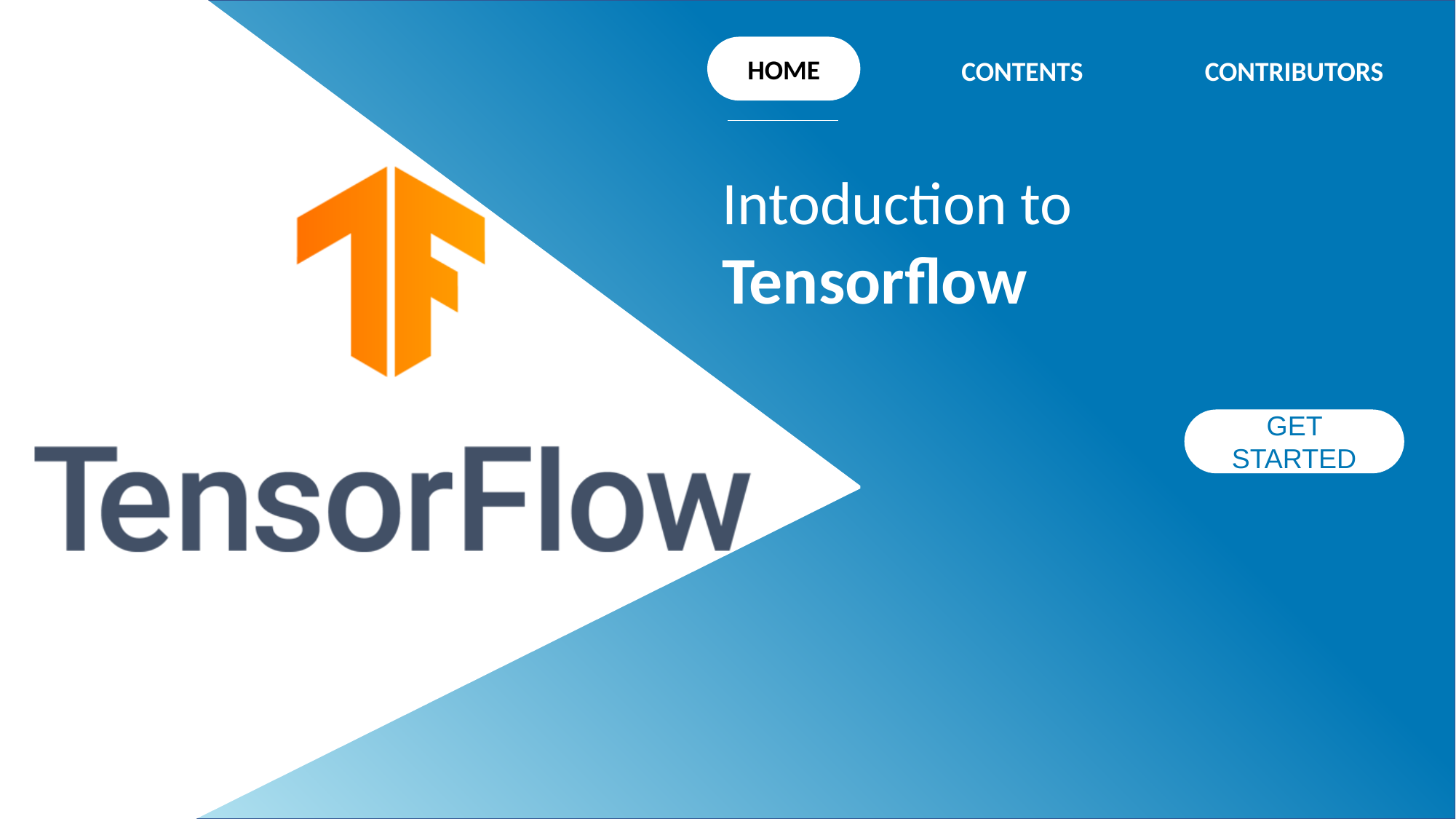

HOME
CONTENTS
CONTRIBUTORS
Intoduction to Tensorflow
GET STARTED